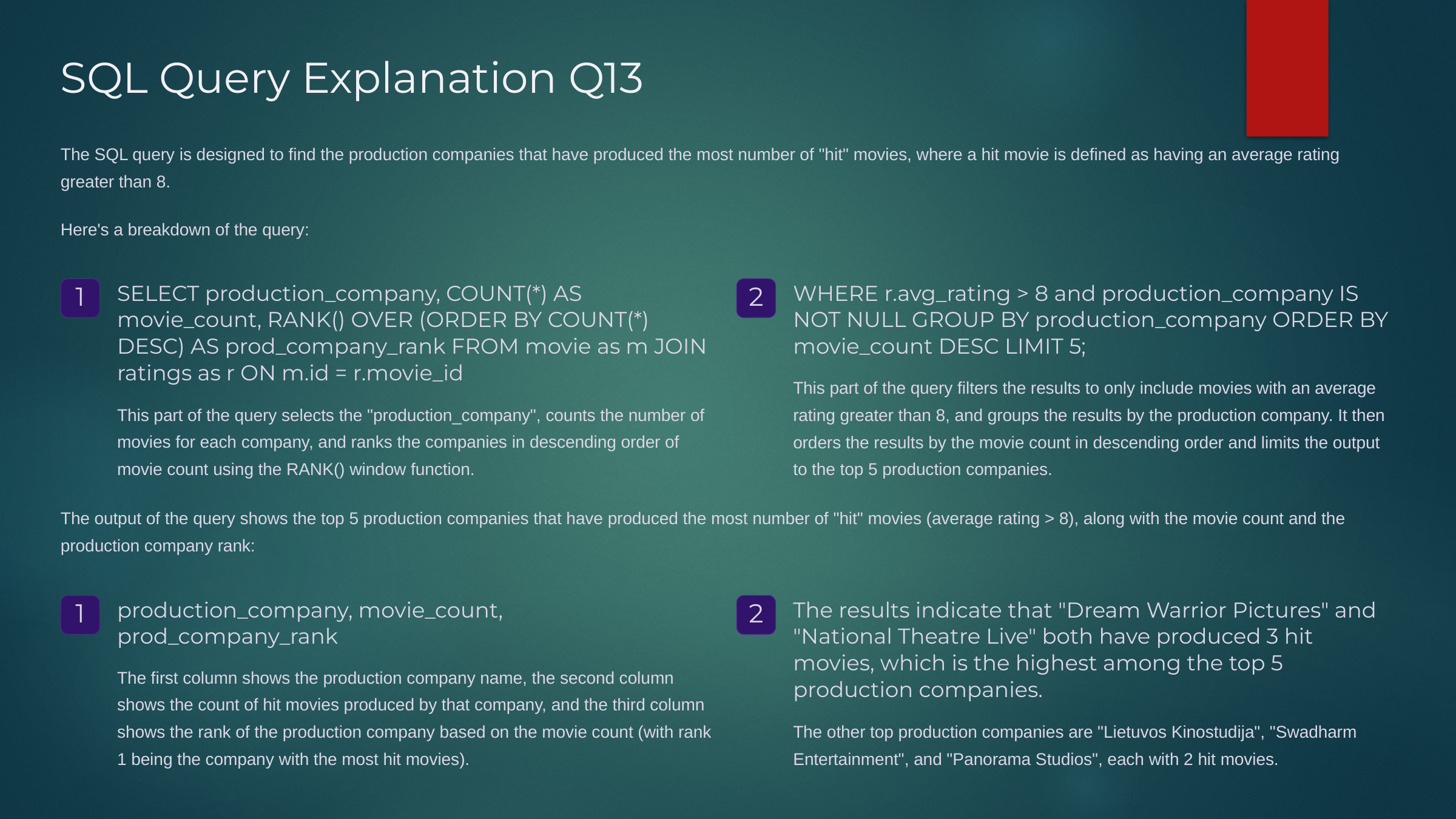

SQL Query Explanation Q13
The SQL query is designed to find the production companies that have produced the most number of "hit" movies, where a hit movie is defined as having an average rating greater than 8.
Here's a breakdown of the query:

SELECT production_company, COUNT(*) AS movie_count, RANK() OVER (ORDER BY COUNT(*) DESC) AS prod_company_rank FROM movie as m JOIN ratings as r ON m.id = r.movie_id

WHERE r.avg_rating > 8 and production_company IS NOT NULL GROUP BY production_company ORDER BY movie_count DESC LIMIT 5;
1
2
This part of the query filters the results to only include movies with an average rating greater than 8, and groups the results by the production company. It then orders the results by the movie count in descending order and limits the output to the top 5 production companies.
This part of the query selects the "production_company", counts the number of movies for each company, and ranks the companies in descending order of movie count using the RANK() window function.
The output of the query shows the top 5 production companies that have produced the most number of "hit" movies (average rating > 8), along with the movie count and the production company rank:

production_company, movie_count, prod_company_rank

The results indicate that "Dream Warrior Pictures" and "National Theatre Live" both have produced 3 hit movies, which is the highest among the top 5 production companies.
1
2
The first column shows the production company name, the second column shows the count of hit movies produced by that company, and the third column shows the rank of the production company based on the movie count (with rank 1 being the company with the most hit movies).
The other top production companies are "Lietuvos Kinostudija", "Swadharm Entertainment", and "Panorama Studios", each with 2 hit movies.